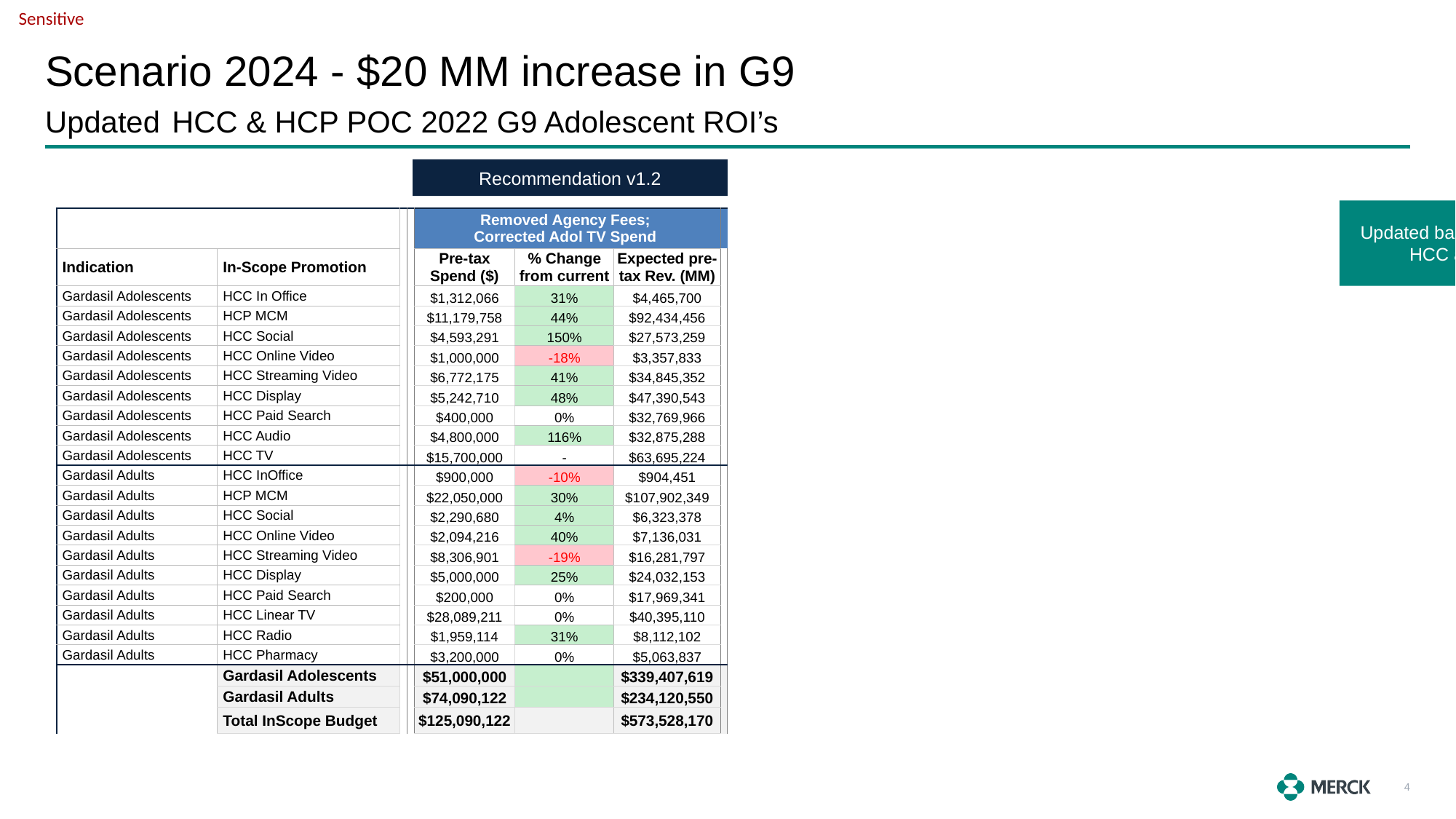

# Scenario 2024 - $20 MM increase in G9 Updated HCC & HCP POC 2022 G9 Adolescent ROI’s
Recommendation v1.2
Updated based on new ROIs for HCC and HCP POC
|  |  |  |  | Removed Agency Fees; Corrected Adol TV Spend |  |  |  |
| --- | --- | --- | --- | --- | --- | --- | --- |
| Indication | In-Scope Promotion |  |  | Pre-tax Spend ($) | % Change from current | Expected pre-tax Rev. (MM) |  |
| Gardasil Adolescents | HCC In Office |  |  | $1,312,066 | 31% | $4,465,700 |  |
| Gardasil Adolescents | HCP MCM |  |  | $11,179,758 | 44% | $92,434,456 |  |
| Gardasil Adolescents | HCC Social |  |  | $4,593,291 | 150% | $27,573,259 |  |
| Gardasil Adolescents | HCC Online Video |  |  | $1,000,000 | -18% | $3,357,833 |  |
| Gardasil Adolescents | HCC Streaming Video |  |  | $6,772,175 | 41% | $34,845,352 |  |
| Gardasil Adolescents | HCC Display |  |  | $5,242,710 | 48% | $47,390,543 |  |
| Gardasil Adolescents | HCC Paid Search |  |  | $400,000 | 0% | $32,769,966 |  |
| Gardasil Adolescents | HCC Audio |  |  | $4,800,000 | 116% | $32,875,288 |  |
| Gardasil Adolescents | HCC TV |  |  | $15,700,000 | - | $63,695,224 |  |
| Gardasil Adults | HCC InOffice |  |  | $900,000 | -10% | $904,451 |  |
| Gardasil Adults | HCP MCM |  |  | $22,050,000 | 30% | $107,902,349 |  |
| Gardasil Adults | HCC Social |  |  | $2,290,680 | 4% | $6,323,378 |  |
| Gardasil Adults | HCC Online Video |  |  | $2,094,216 | 40% | $7,136,031 |  |
| Gardasil Adults | HCC Streaming Video |  |  | $8,306,901 | -19% | $16,281,797 |  |
| Gardasil Adults | HCC Display |  |  | $5,000,000 | 25% | $24,032,153 |  |
| Gardasil Adults | HCC Paid Search |  |  | $200,000 | 0% | $17,969,341 |  |
| Gardasil Adults | HCC Linear TV |  |  | $28,089,211 | 0% | $40,395,110 |  |
| Gardasil Adults | HCC Radio |  |  | $1,959,114 | 31% | $8,112,102 |  |
| Gardasil Adults | HCC Pharmacy |  |  | $3,200,000 | 0% | $5,063,837 |  |
|  | Gardasil Adolescents |  |  | $51,000,000 |  | $339,407,619 |  |
|  | Gardasil Adults |  |  | $74,090,122 |  | $234,120,550 |  |
|  | Total InScope Budget |  |  | $125,090,122 |  | $573,528,170 |  |
4